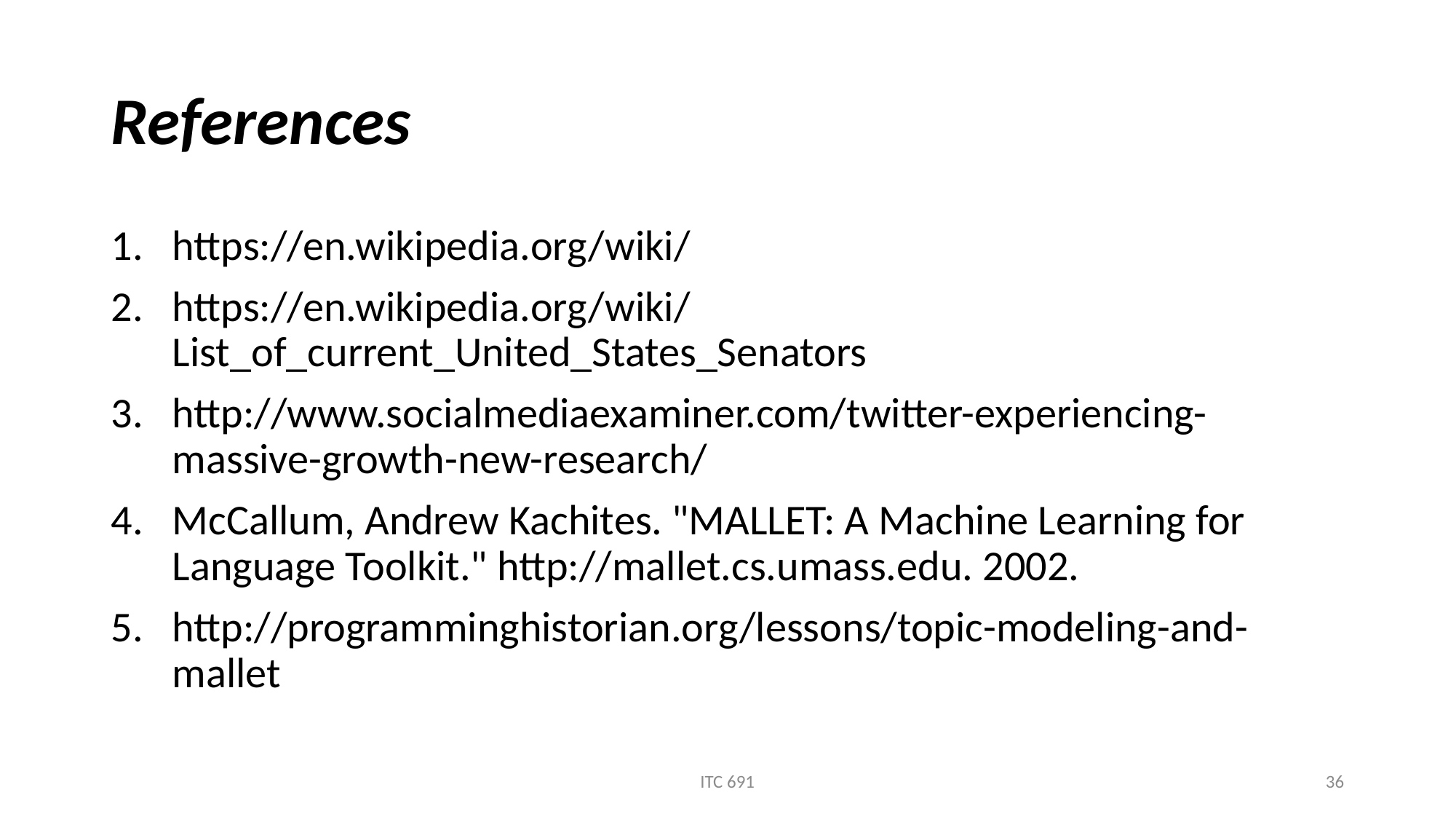

# References
https://en.wikipedia.org/wiki/
https://en.wikipedia.org/wiki/List_of_current_United_States_Senators
http://www.socialmediaexaminer.com/twitter-experiencing-massive-growth-new-research/
McCallum, Andrew Kachites. "MALLET: A Machine Learning for Language Toolkit." http://mallet.cs.umass.edu. 2002.
http://programminghistorian.org/lessons/topic-modeling-and-mallet

ITC 691
36